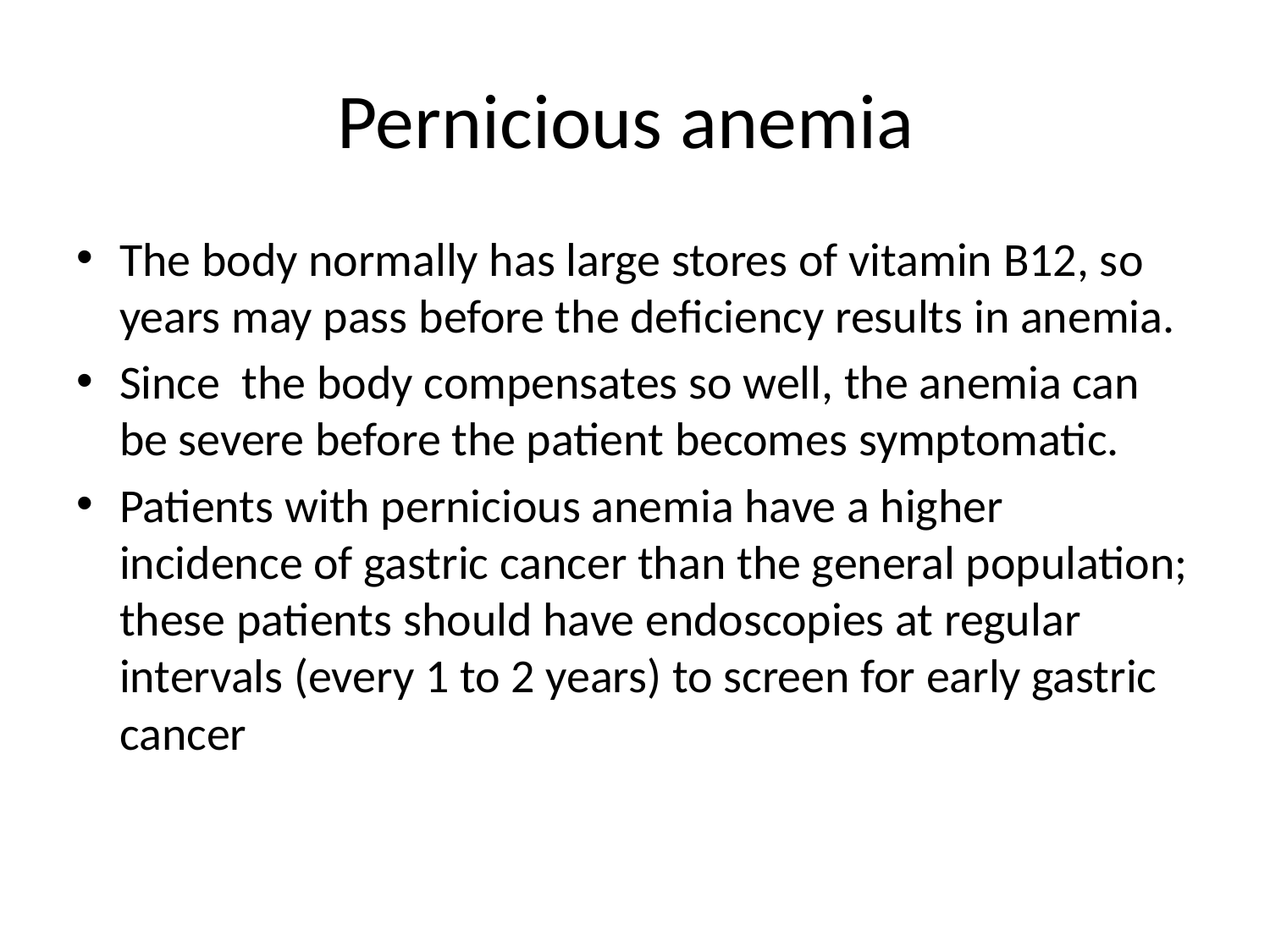

# Pernicious anemia
The body normally has large stores of vitamin B12, so years may pass before the deficiency results in anemia.
Since  the body compensates so well, the anemia can be severe before the patient becomes symptomatic.
Patients with pernicious anemia have a higher incidence of gastric cancer than the general population; these patients should have endoscopies at regular intervals (every 1 to 2 years) to screen for early gastric cancer